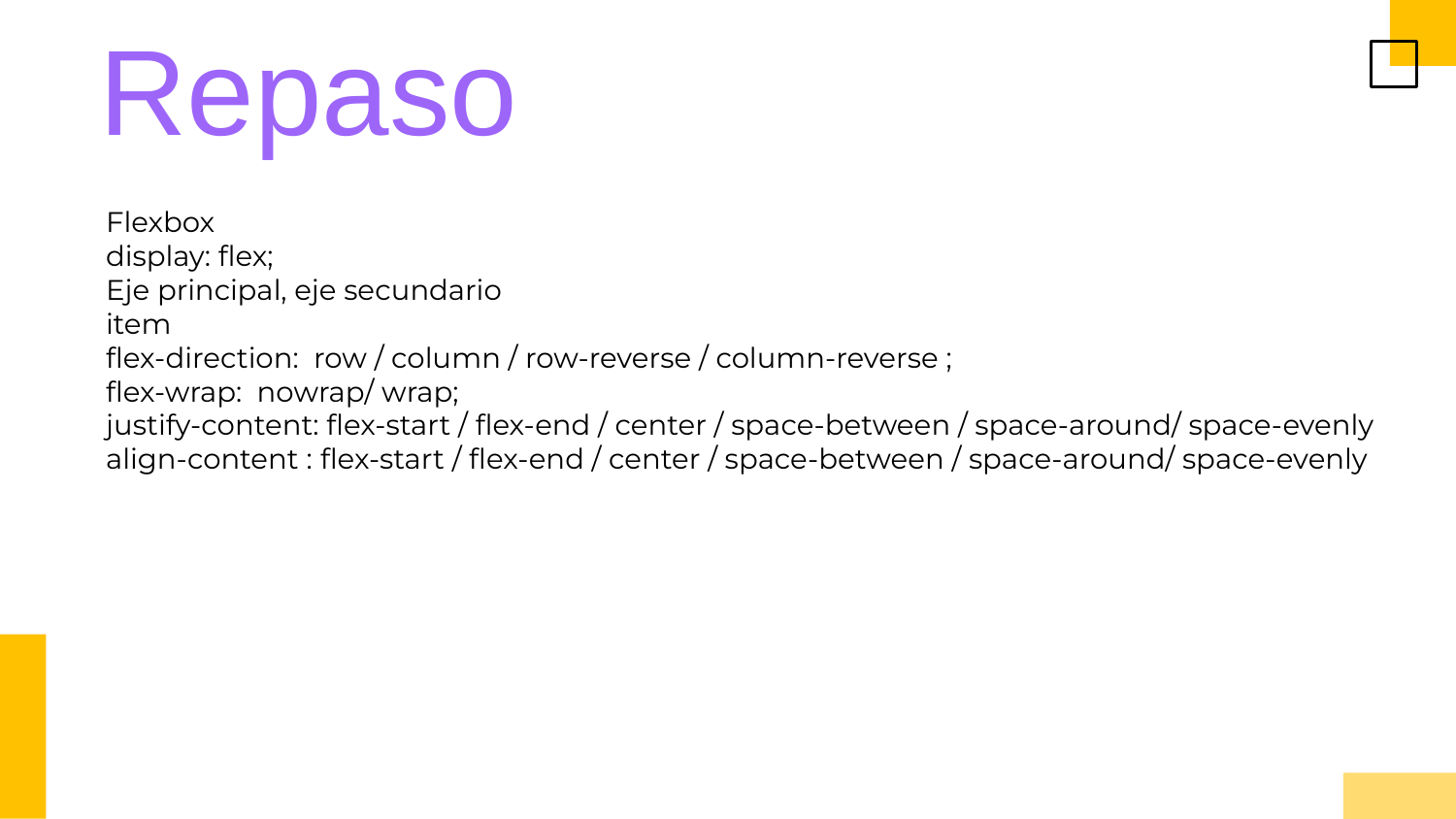

# Repaso
Flexbox
display: flex;
Eje principal, eje secundario
item
flex-direction:  row / column / row-reverse / column-reverse ;
flex-wrap:  nowrap/ wrap;
justify-content: flex-start / flex-end / center / space-between / space-around/ space-evenly
align-content : flex-start / flex-end / center / space-between / space-around/ space-evenly